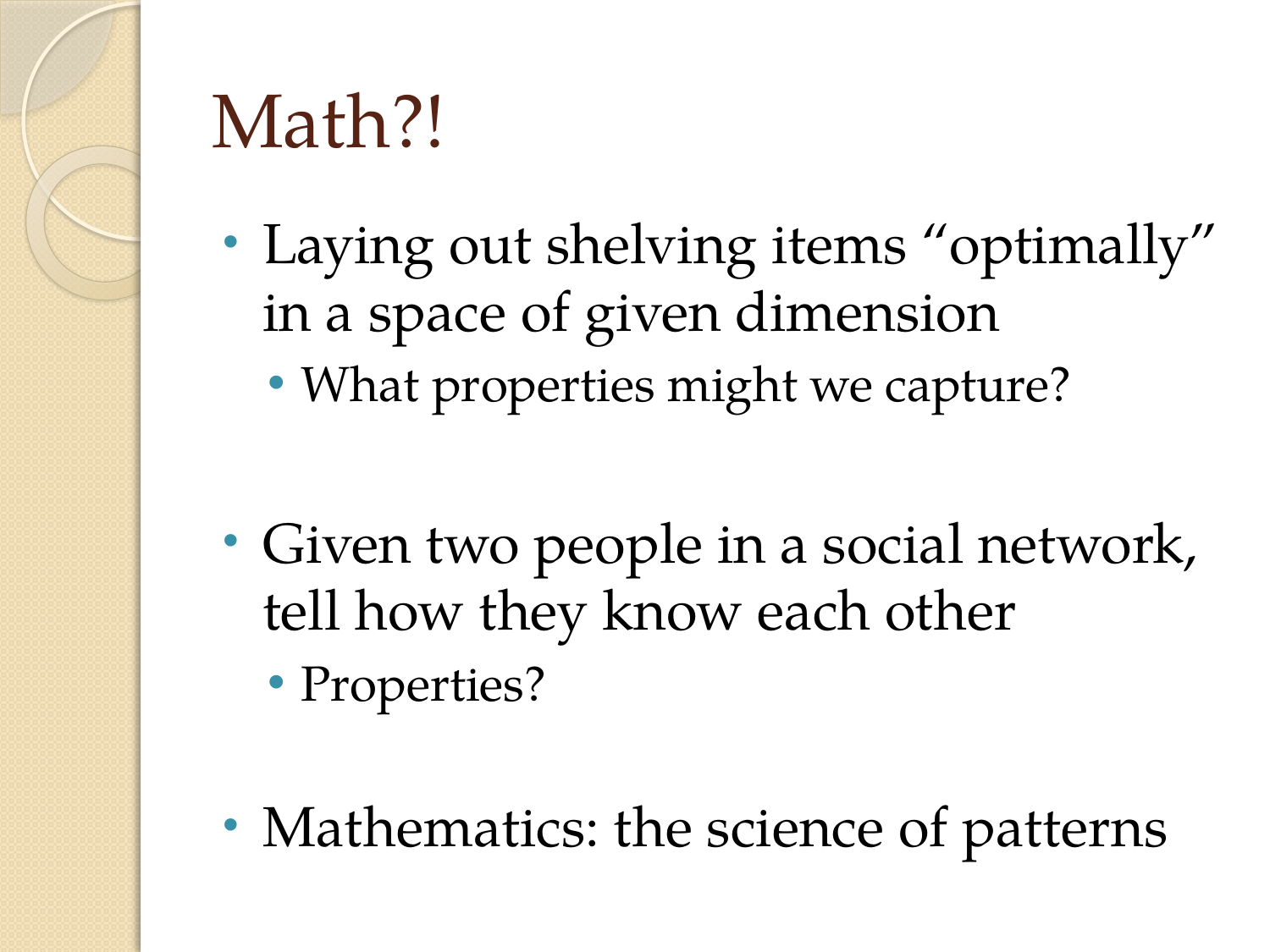

# Math?!
Laying out shelving items “optimally” in a space of given dimension
What properties might we capture?

Given two people in a social network, tell how they know each other
Properties?

Mathematics: the science of patterns